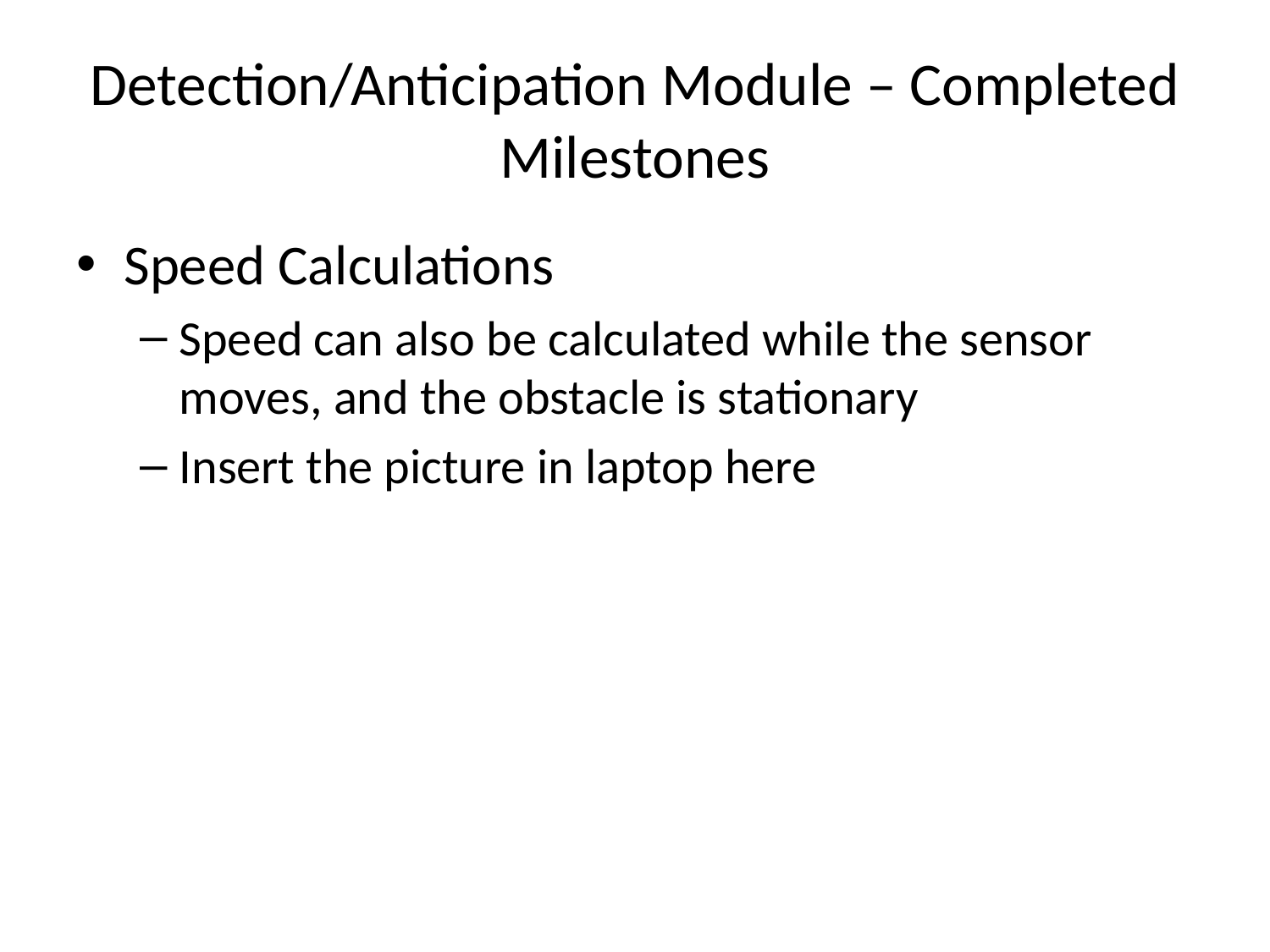

# Detection/Anticipation Module – Completed Milestones
Speed Calculations
Speed can also be calculated while the sensor moves, and the obstacle is stationary
Insert the picture in laptop here